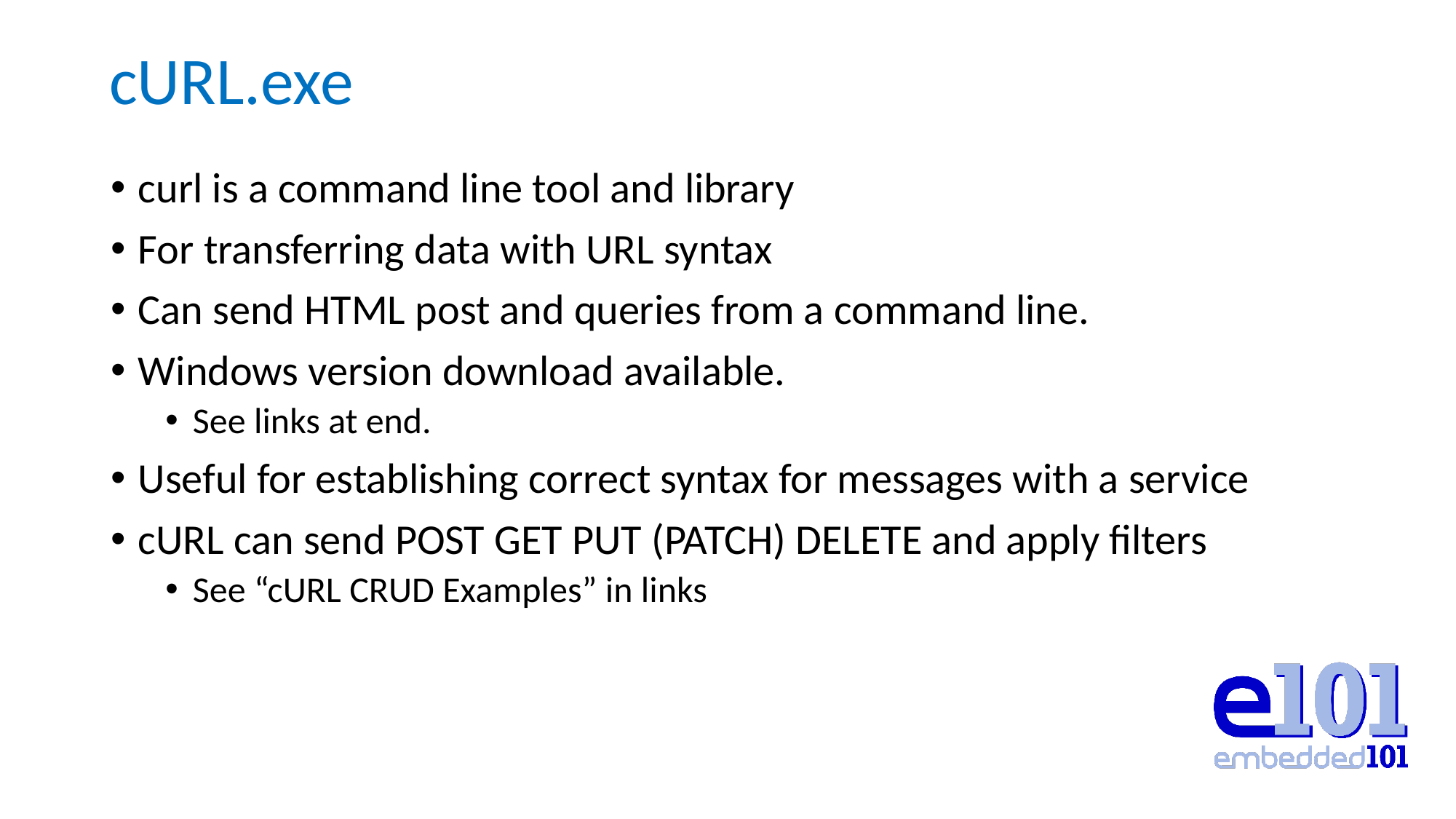

# cURL.exe
curl is a command line tool and library
For transferring data with URL syntax
Can send HTML post and queries from a command line.
Windows version download available.
See links at end.
Useful for establishing correct syntax for messages with a service
cURL can send POST GET PUT (PATCH) DELETE and apply filters
See “cURL CRUD Examples” in links